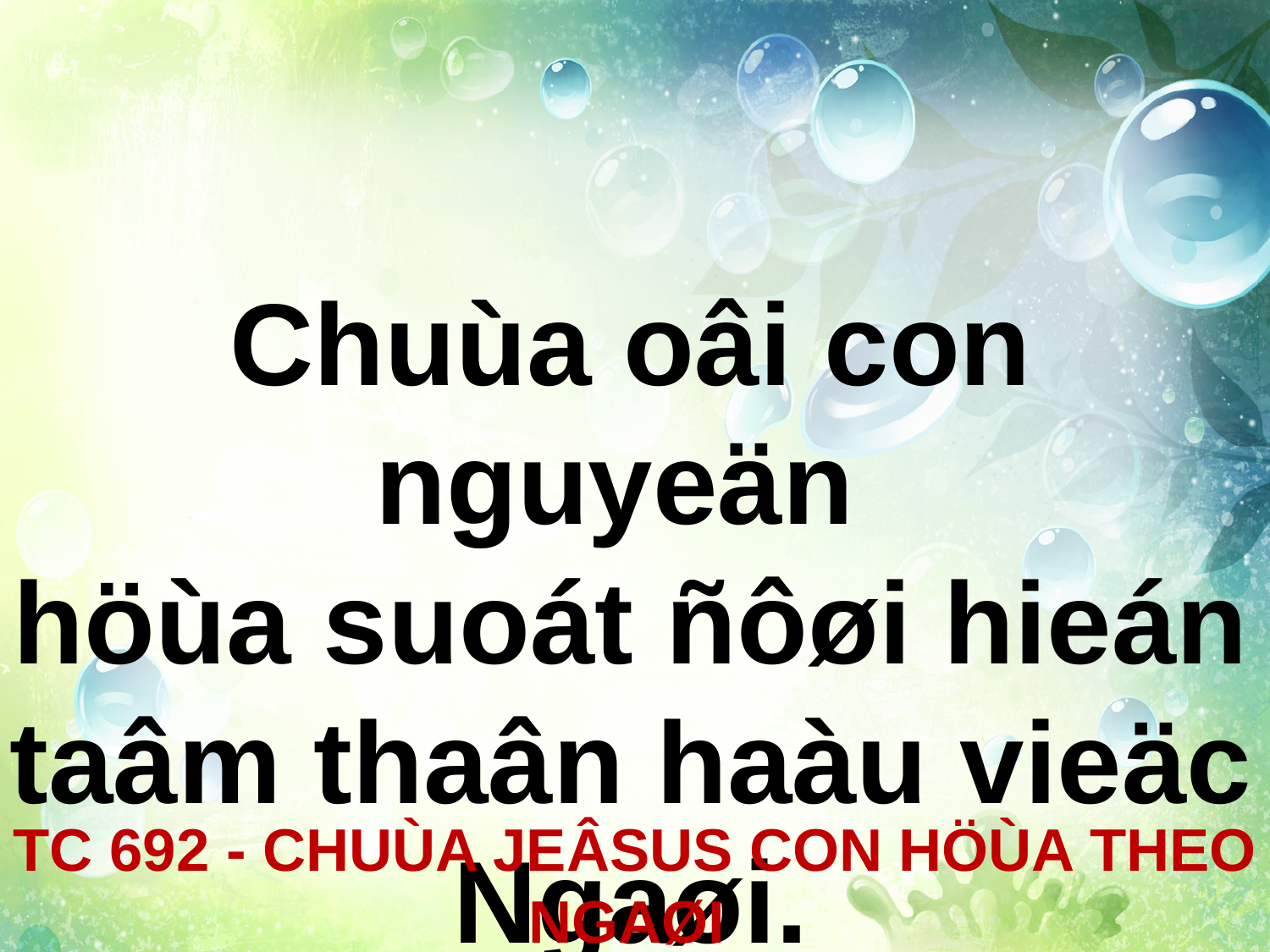

Chuùa oâi con nguyeän
höùa suoát ñôøi hieán taâm thaân haàu vieäc Ngaøi.
TC 692 - CHUÙA JEÂSUS CON HÖÙA THEO NGAØI